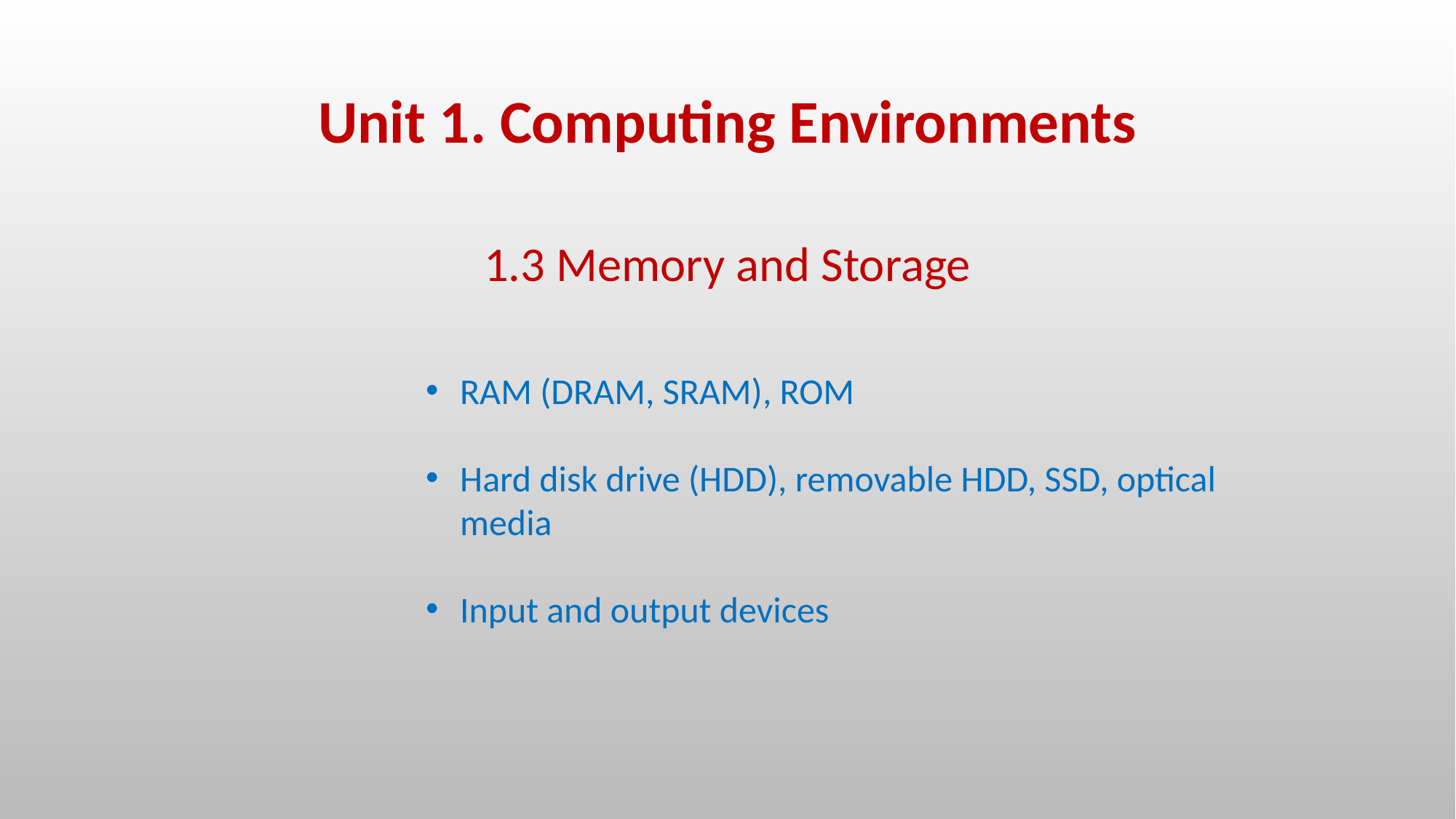

Unit 1. Computing Environments
1.3 Memory and Storage
RAM (DRAM, SRAM), ROM

Hard disk drive (HDD), removable HDD, SSD, optical media

Input and output devices